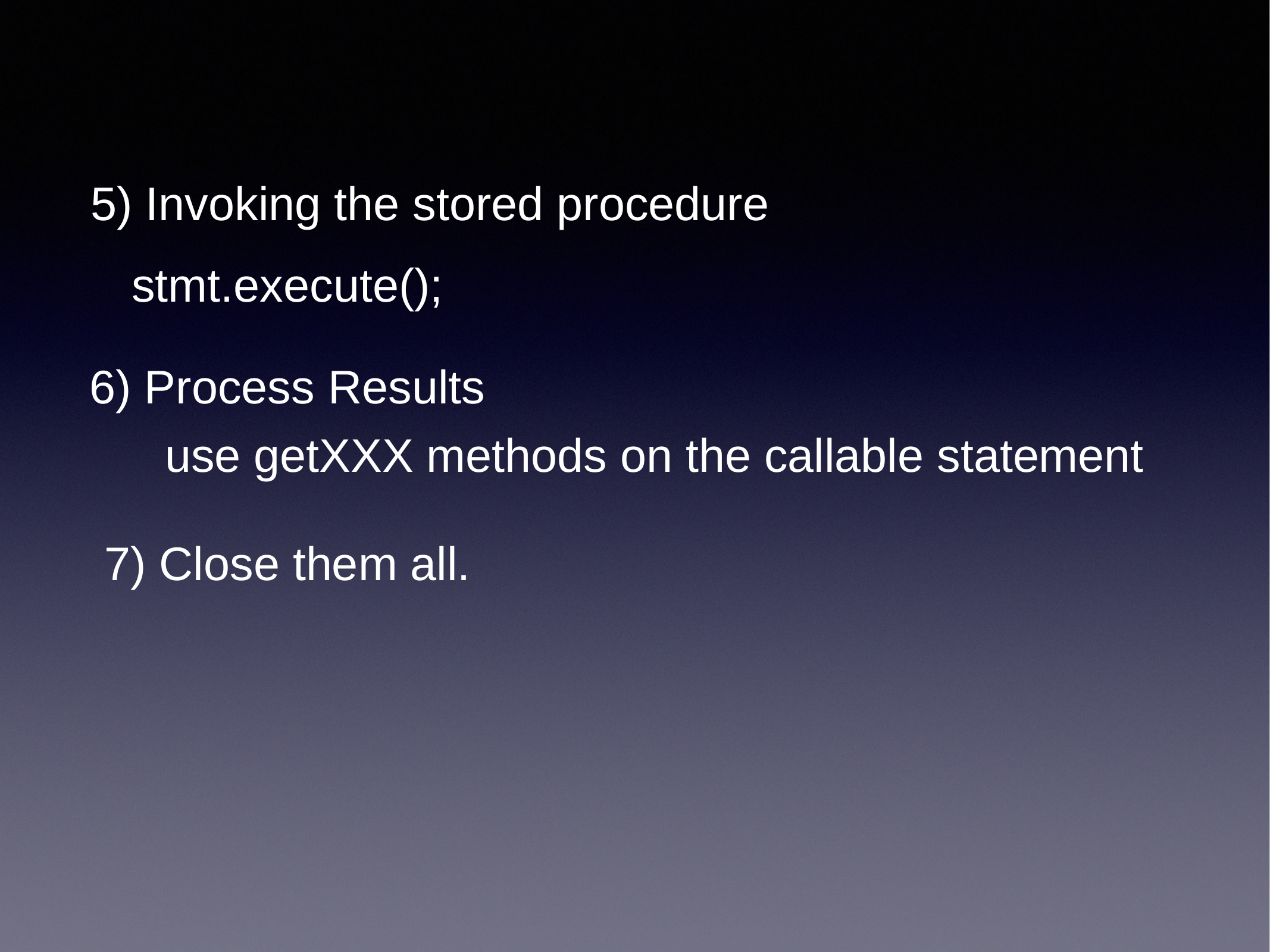

5) Invoking the stored procedure
stmt.execute();
6) Process Results
use getXXX methods on the callable statement
7) Close them all.